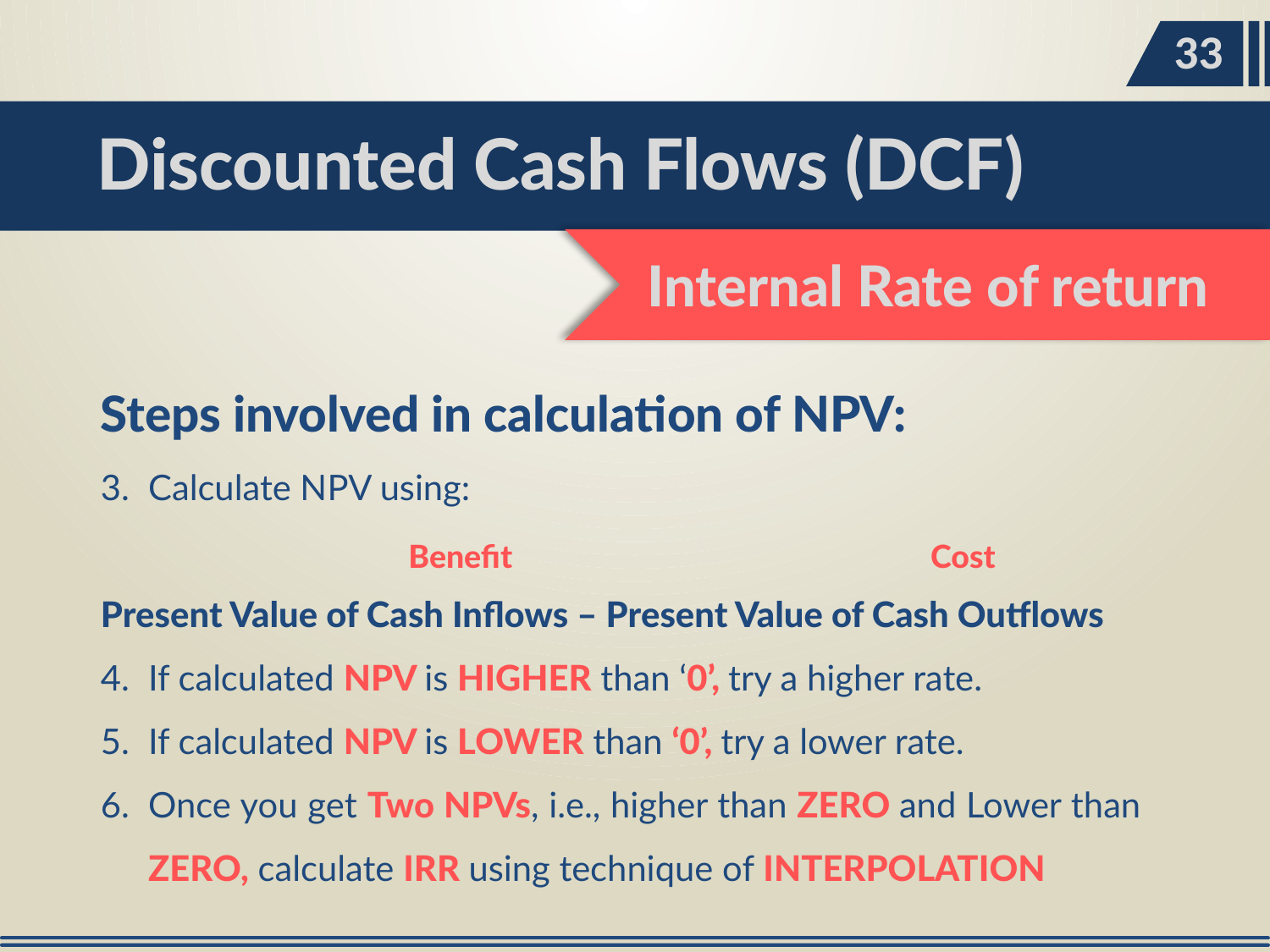

33
Discounted Cash Flows (DCF)
Internal Rate of return
Steps involved in calculation of NPV:
Calculate NPV using:

Present Value of Cash Inflows – Present Value of Cash Outflows
If calculated NPV is HIGHER than ‘0’, try a higher rate.
If calculated NPV is LOWER than ‘0’, try a lower rate.
Once you get Two NPVs, i.e., higher than ZERO and Lower than ZERO, calculate IRR using technique of INTERPOLATION
Benefit
Cost